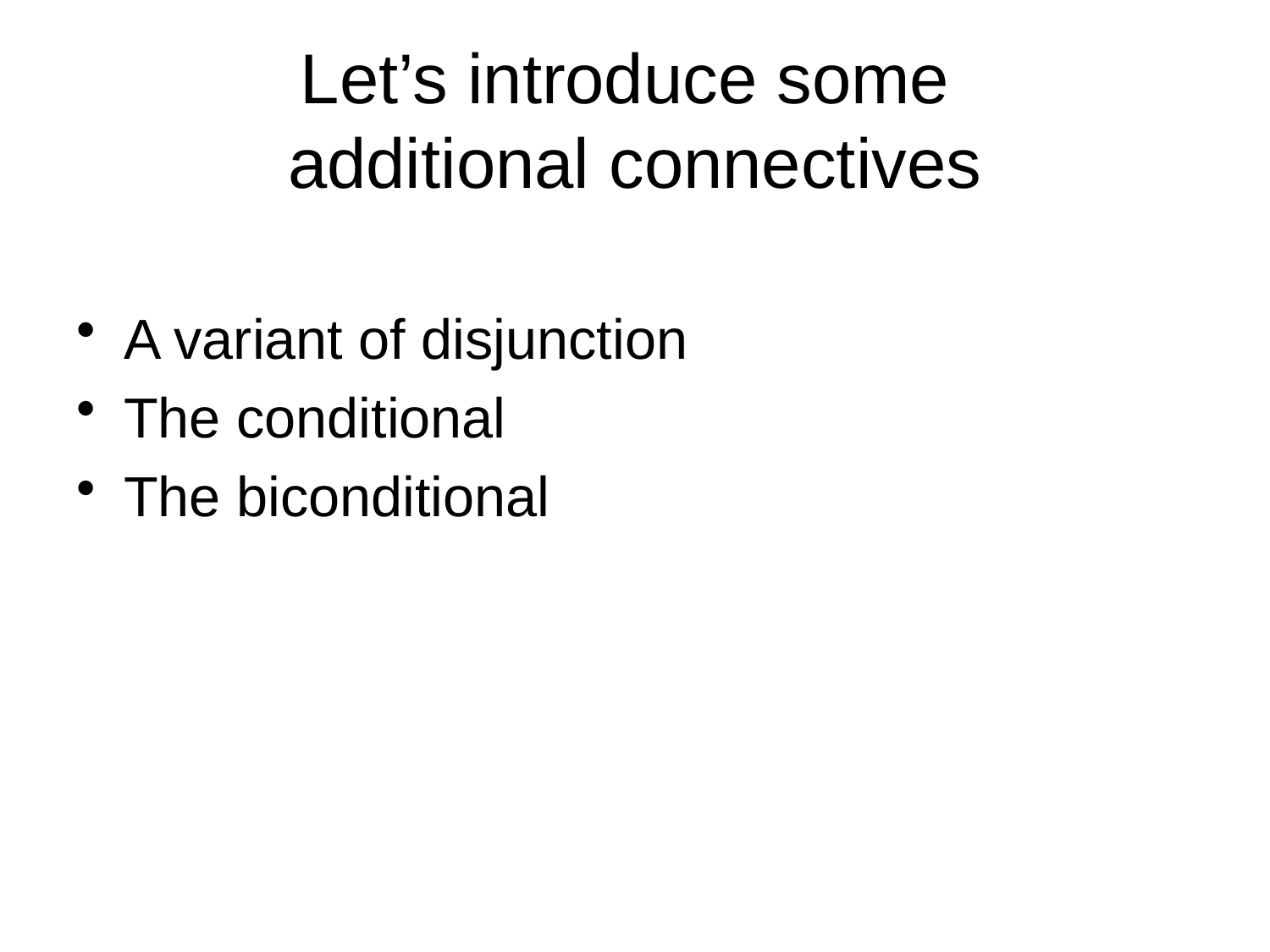

# Let’s introduce some additional connectives
A variant of disjunction
The conditional
The biconditional
21